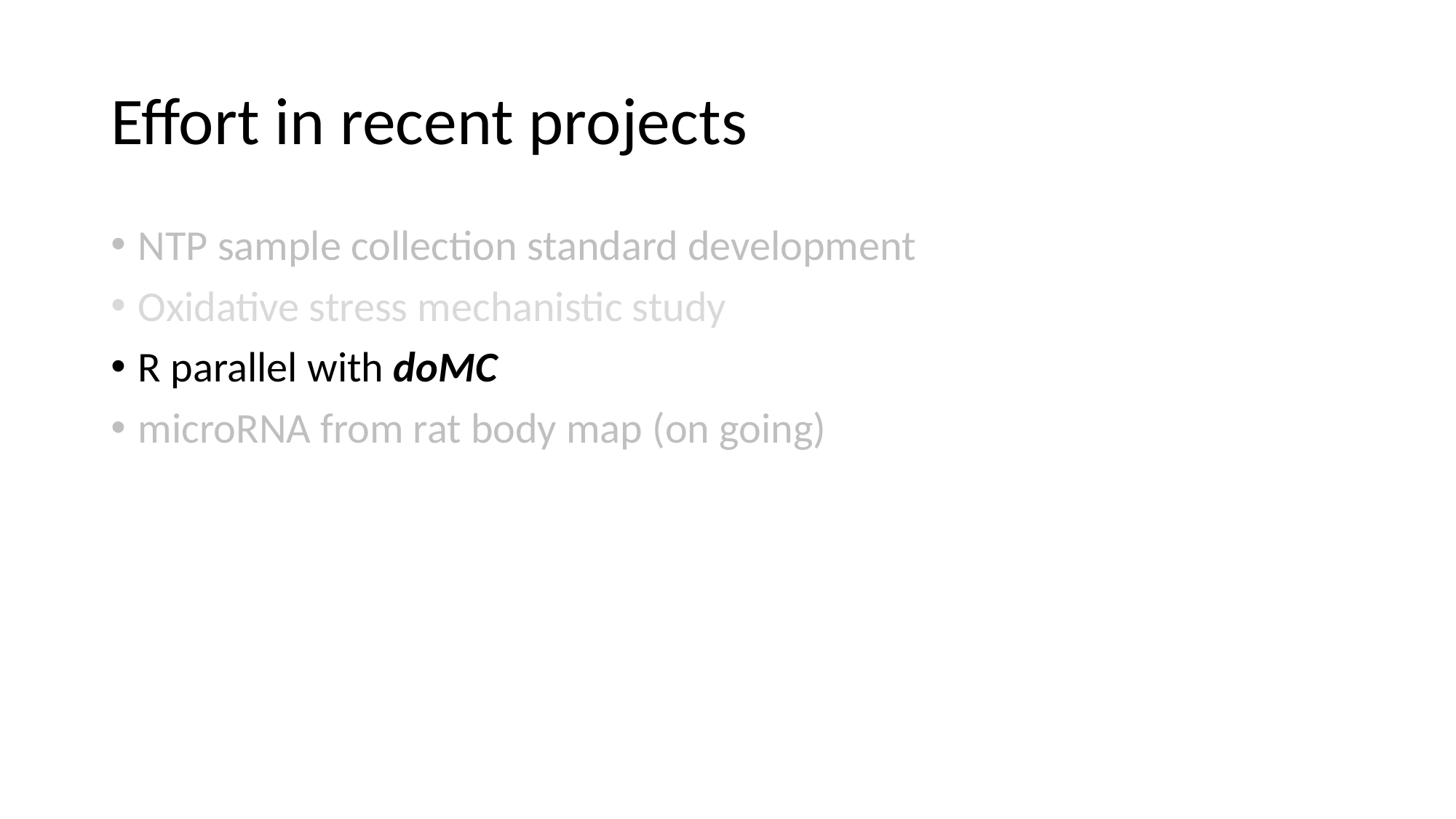

# Effort in recent projects
NTP sample collection standard development
Oxidative stress mechanistic study
R parallel with doMC
microRNA from rat body map (on going)